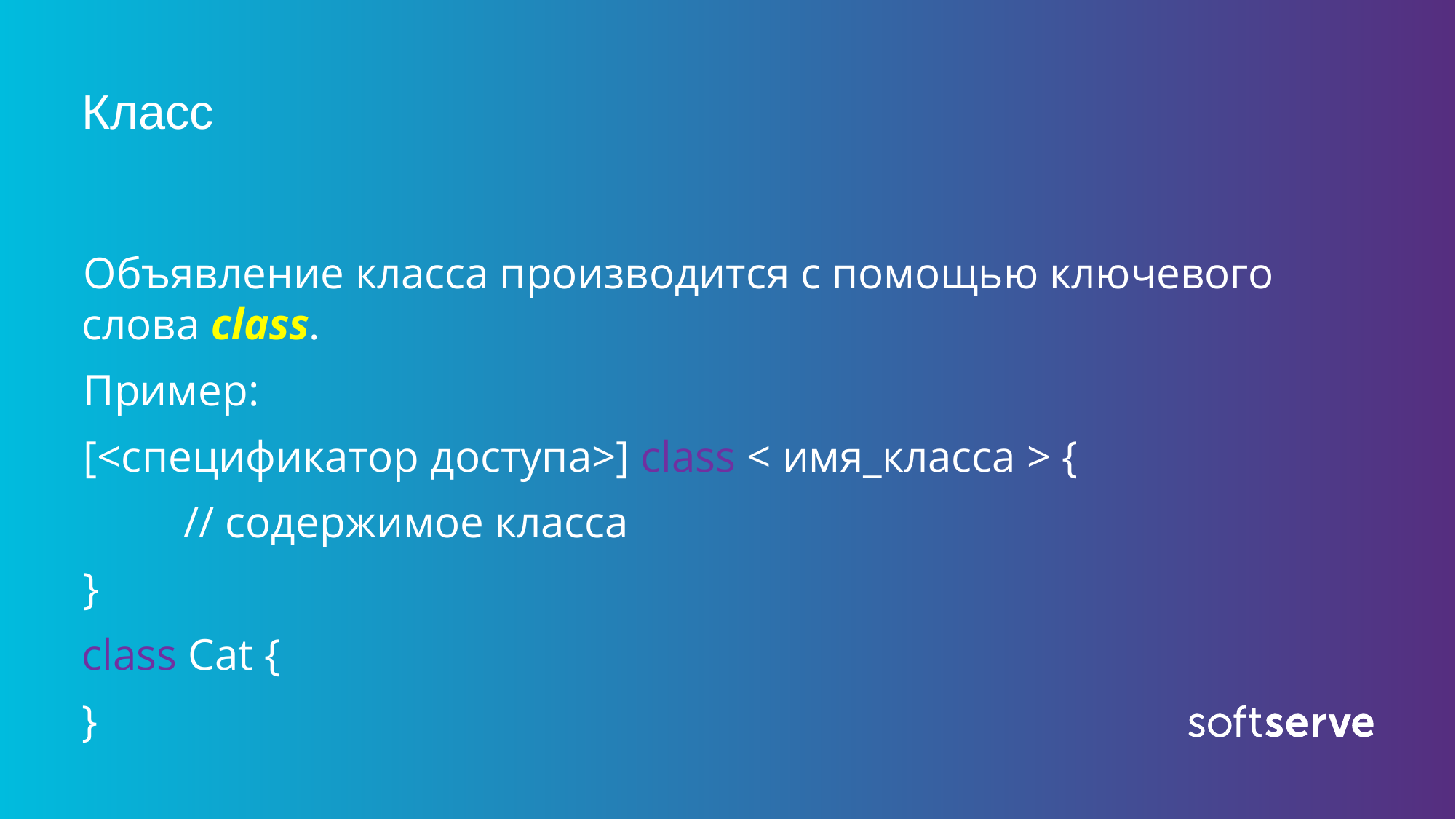

# Класс
Объявление класса производится с помощью ключевого слова class.
Пример:
[<cпецификатор доступа>] class < имя_класса > {
         // содержимое класса
}
сlass Cat {
}